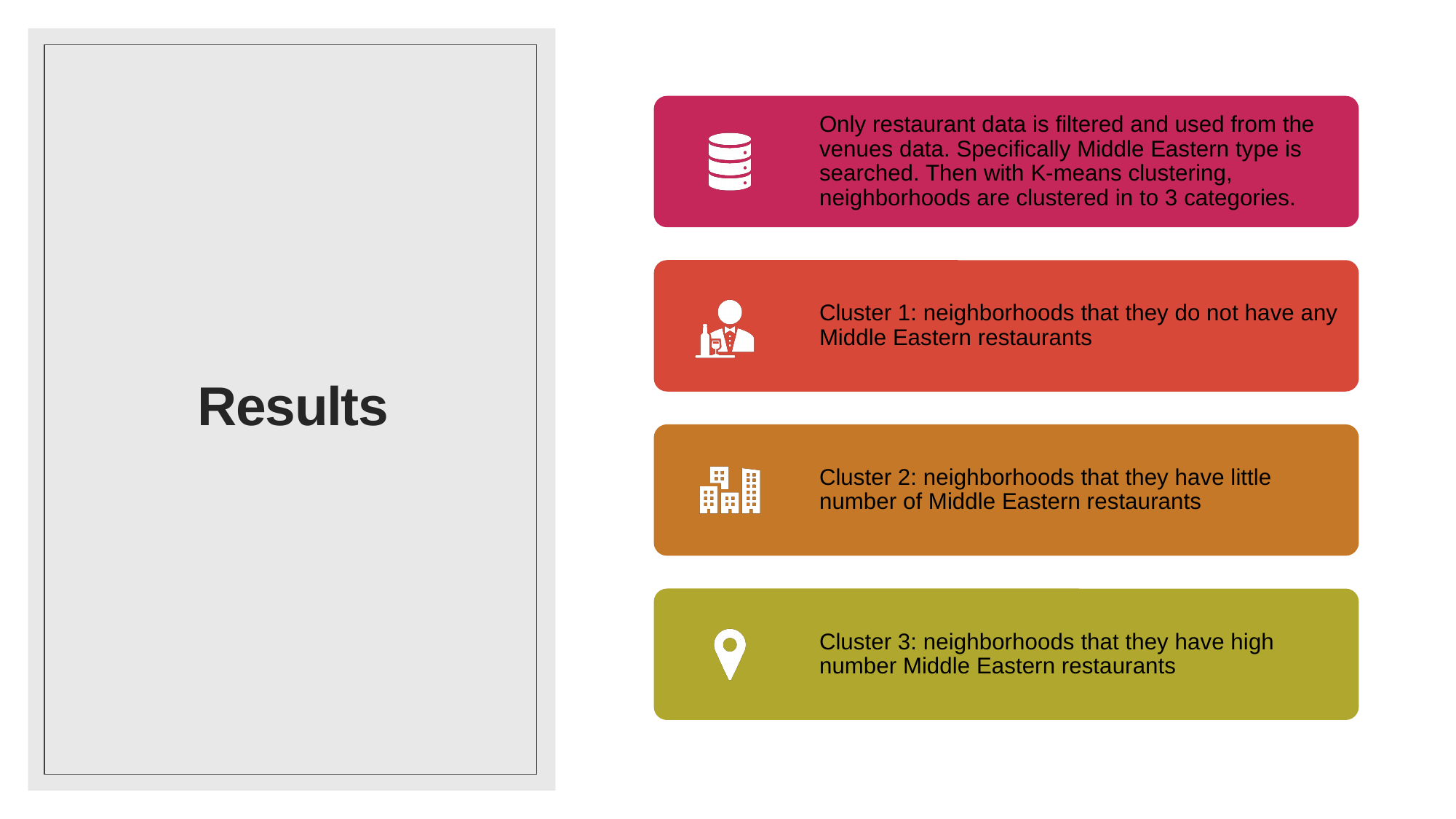

# Results
Only restaurant data is filtered and used from the venues data. Specifically Middle Eastern type is searched. Then with K-means clustering, neighborhoods are clustered in to 3 categories.
Cluster 1: neighborhoods that they do not have any Middle Eastern restaurants
Cluster 2: neighborhoods that they have little number of Middle Eastern restaurants
Cluster 3: neighborhoods that they have high number Middle Eastern restaurants